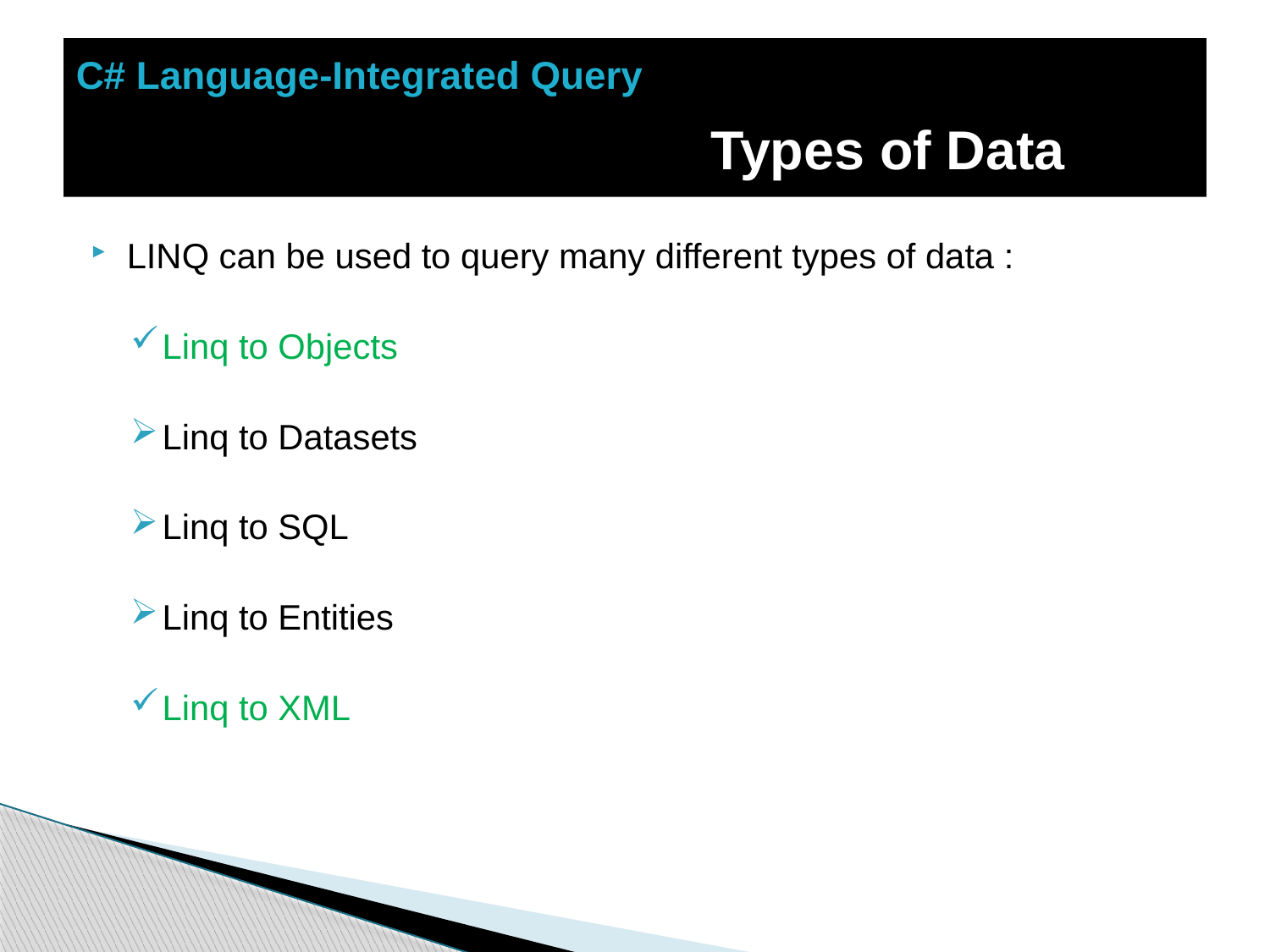

# C# Language-Integrated Query Types of Data
LINQ can be used to query many different types of data :
Linq to Objects
Linq to Datasets
Linq to SQL
Linq to Entities
Linq to XML